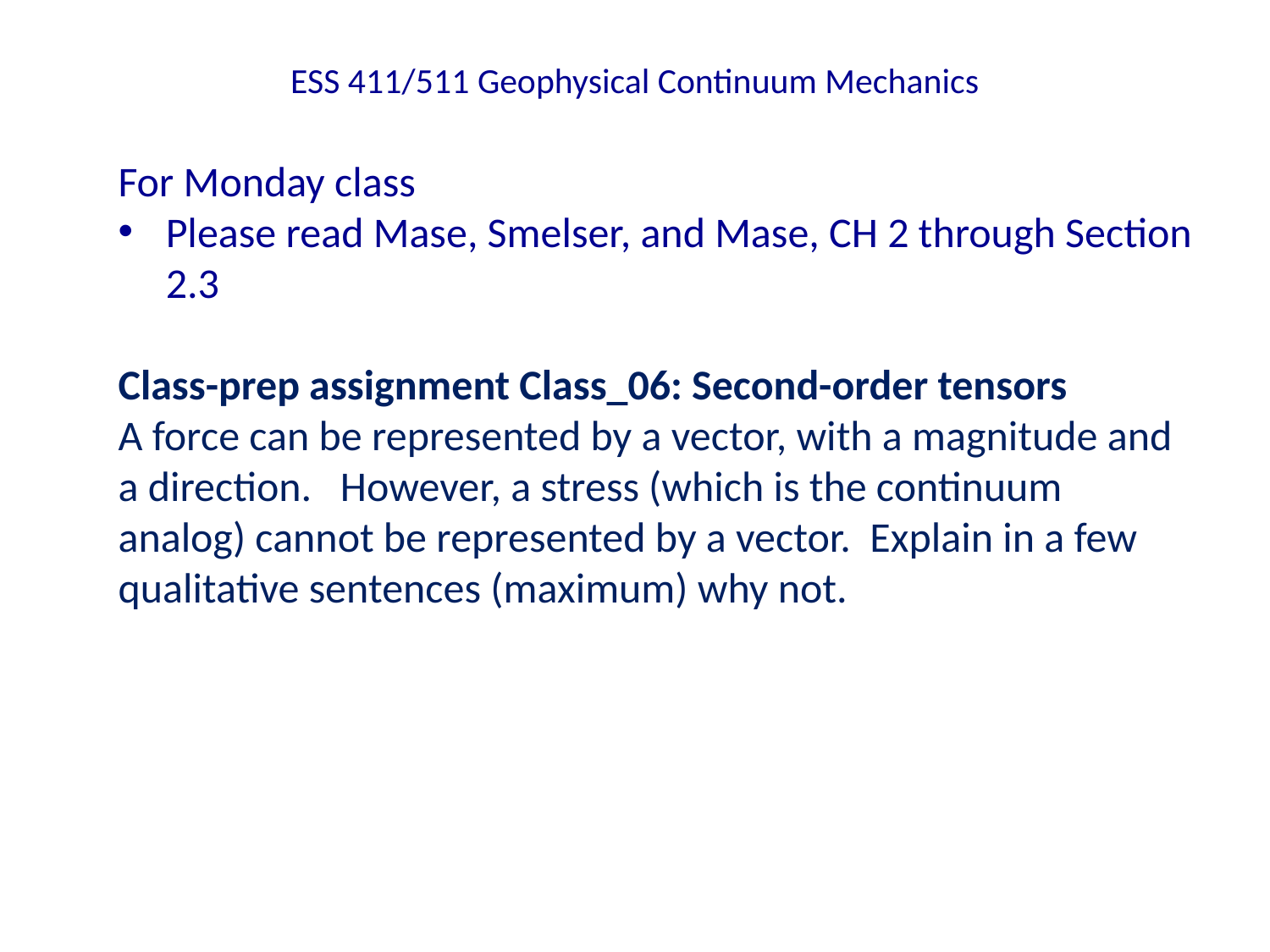

# ESS 411/511 Geophysical Continuum Mechanics
For Monday class
Please read Mase, Smelser, and Mase, CH 2 through Section 2.3

Class-prep assignment Class_06: Second-order tensors
A force can be represented by a vector, with a magnitude and a direction.   However, a stress (which is the continuum analog) cannot be represented by a vector.  Explain in a few qualitative sentences (maximum) why not.